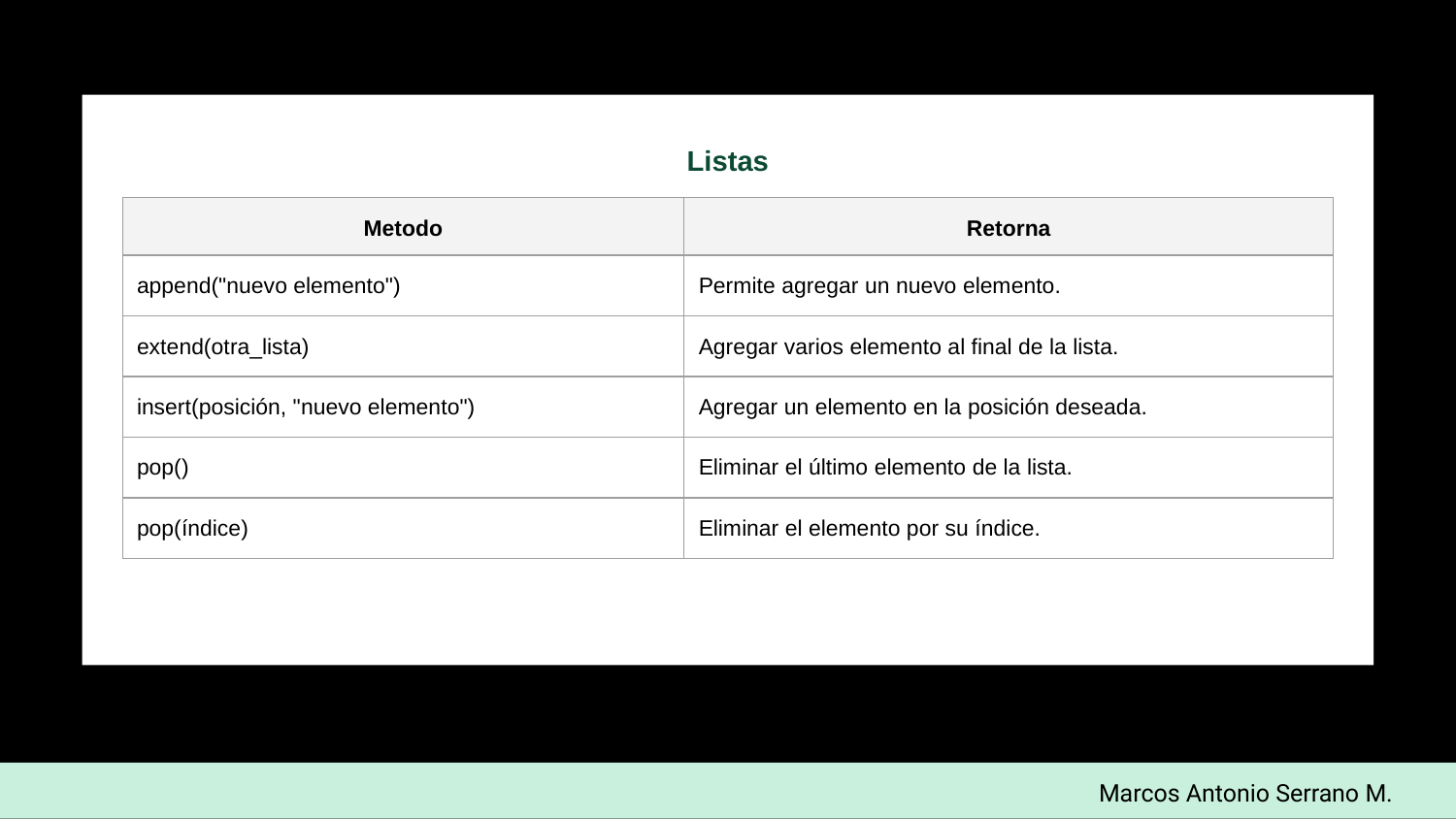

Listas
| Metodo | Retorna |
| --- | --- |
| append("nuevo elemento") | Permite agregar un nuevo elemento. |
| extend(otra\_lista) | Agregar varios elemento al final de la lista. |
| insert(posición, "nuevo elemento") | Agregar un elemento en la posición deseada. |
| pop() | Eliminar el último elemento de la lista. |
| pop(índice) | Eliminar el elemento por su índice. |

Marcos Antonio Serrano M.